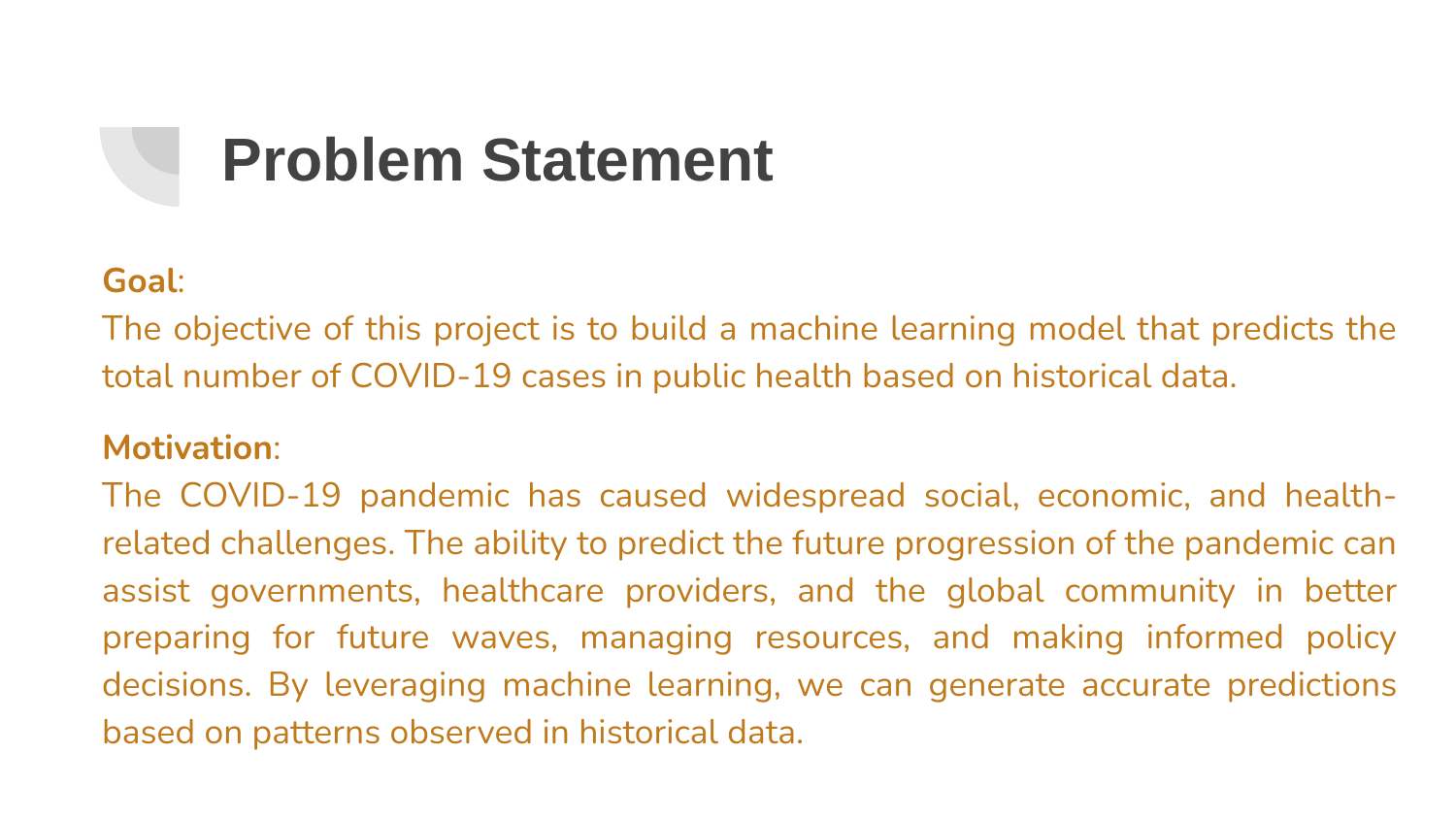

# Problem Statement
Goal:
The objective of this project is to build a machine learning model that predicts the total number of COVID-19 cases in public health based on historical data.
Motivation:
The COVID-19 pandemic has caused widespread social, economic, and health-related challenges. The ability to predict the future progression of the pandemic can assist governments, healthcare providers, and the global community in better preparing for future waves, managing resources, and making informed policy decisions. By leveraging machine learning, we can generate accurate predictions based on patterns observed in historical data.